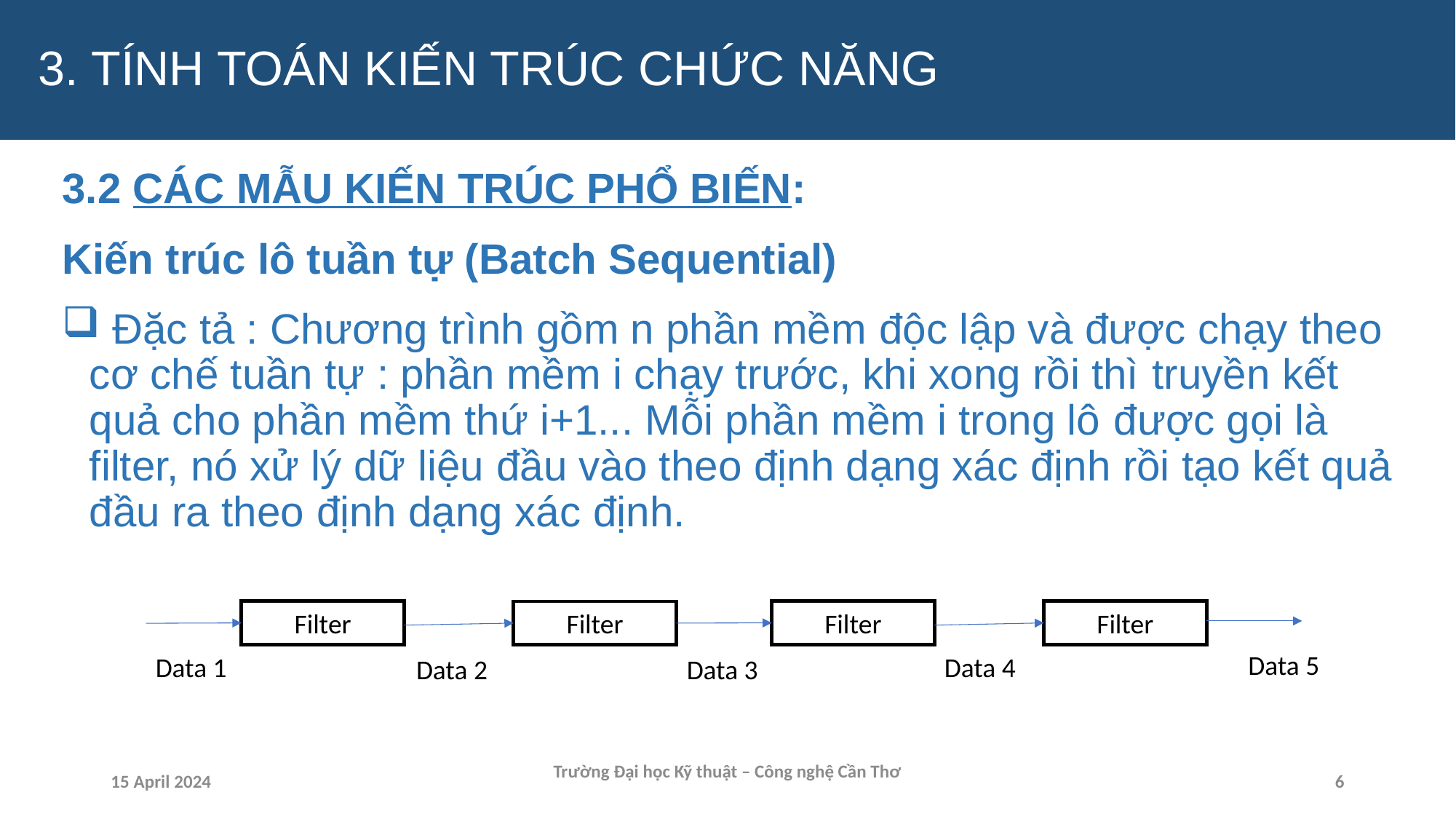

# 3. TÍNH TOÁN KIẾN TRÚC CHỨC NĂNG
3.2 CÁC MẪU KIẾN TRÚC PHỔ BIẾN:
Kiến trúc lô tuần tự (Batch Sequential)
 Đặc tả : Chương trình gồm n phần mềm độc lập và được chạy theo cơ chế tuần tự : phần mềm i chạy trước, khi xong rồi thì truyền kết quả cho phần mềm thứ i+1... Mỗi phần mềm i trong lô được gọi là filter, nó xử lý dữ liệu đầu vào theo định dạng xác định rồi tạo kết quả đầu ra theo định dạng xác định.
Filter
Filter
Filter
Filter
Data 5
Data 1
Data 4
Data 2
Data 3
Trường Đại học Kỹ thuật – Công nghệ Cần Thơ
15 April 2024
6